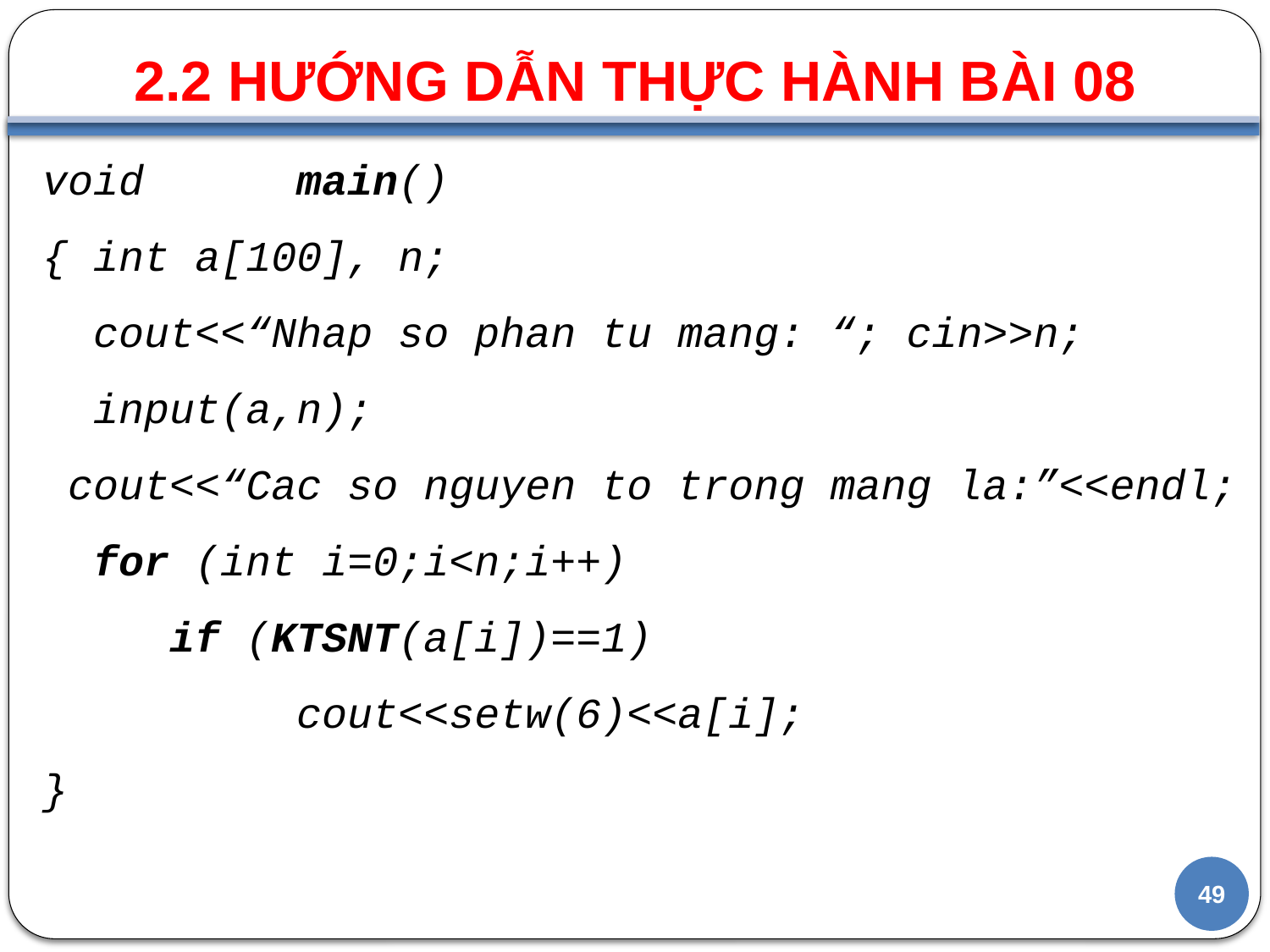

2.2 HƯỚNG DẪN THỰC HÀNH BÀI 08
#
void		main()
{ int a[100], n;
  cout<<“Nhap so phan tu mang: “; cin>>n;
  input(a,n);
 cout<<“Cac so nguyen to trong mang la:”<<endl;
  for (int i=0;i<n;i++)
	if (KTSNT(a[i])==1)
		cout<<setw(6)<<a[i];
}
49